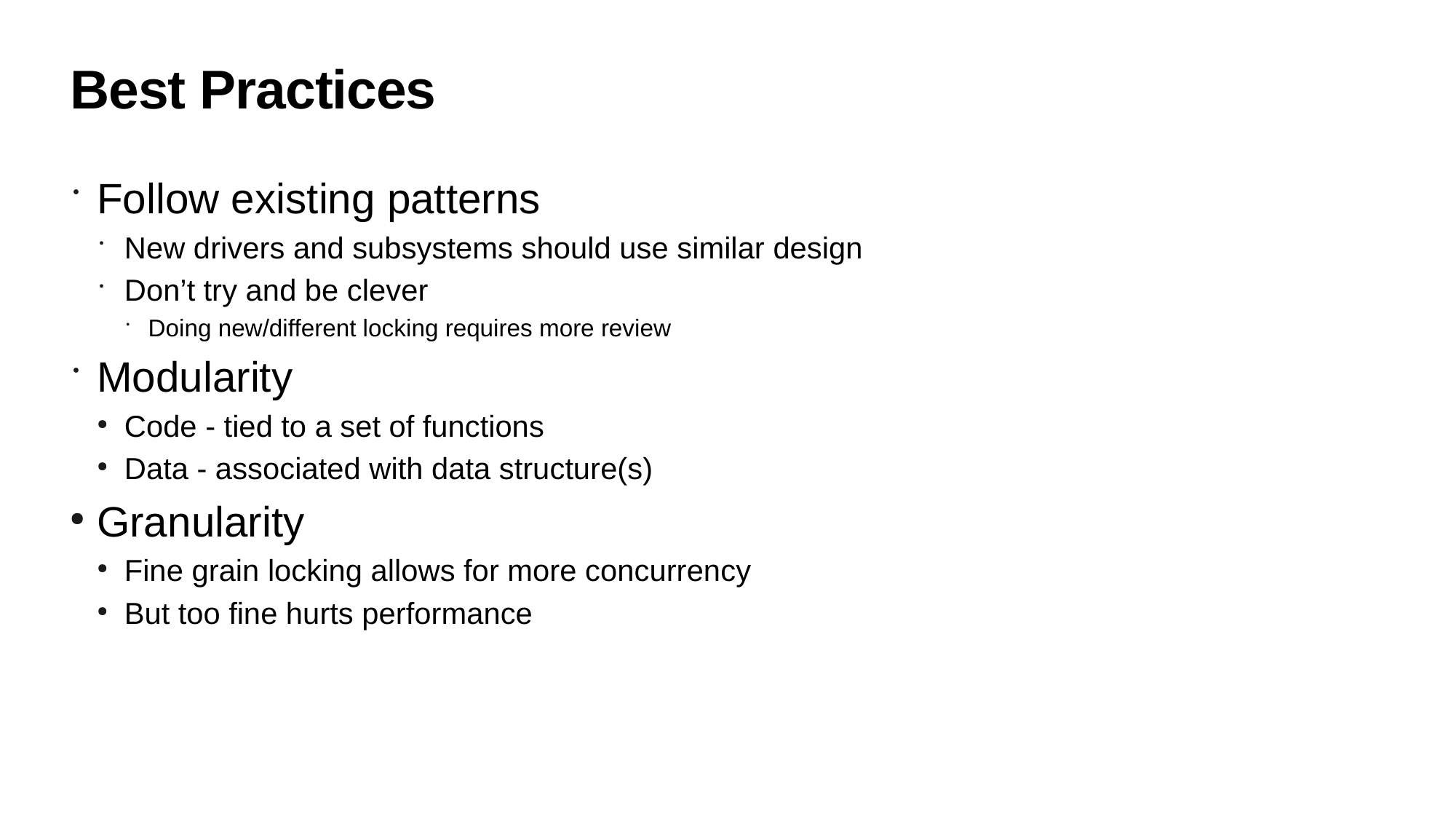

Best Practices
Follow existing patterns
New drivers and subsystems should use similar design
Don’t try and be clever
Doing new/different locking requires more review
Modularity
Code - tied to a set of functions
Data - associated with data structure(s)
Granularity
Fine grain locking allows for more concurrency
But too fine hurts performance